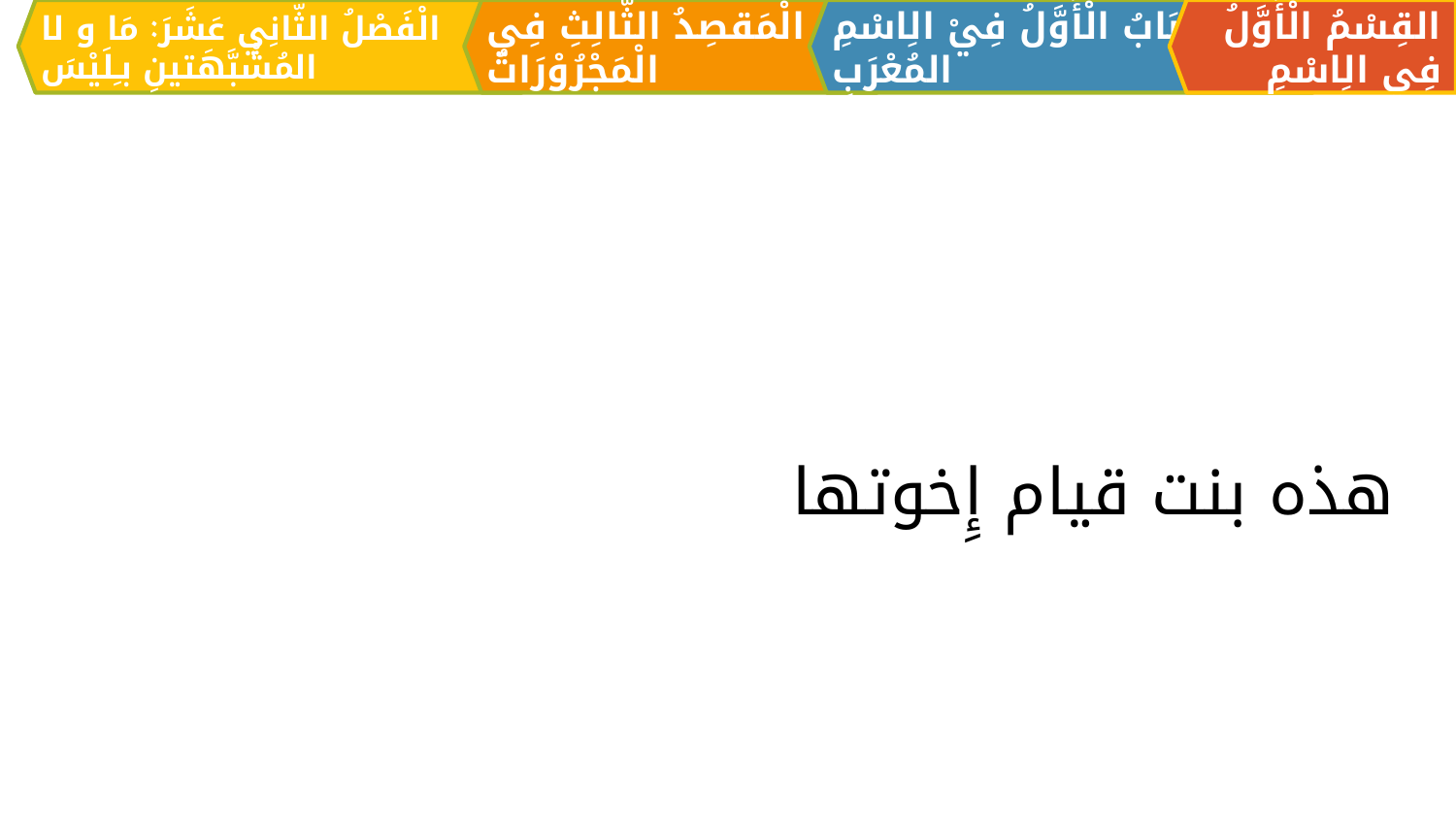

الْمَقصِدُ الثَّالِثِ فِي الْمَجْرُوْرَاتُ
القِسْمُ الْأَوَّلُ فِي الِاسْمِ
اَلبَابُ الْأَوَّلُ فِيْ الِاسْمِ المُعْرَبِ
الْفَصْلُ الثّانِي عَشَرَ: مَا و لا المُشْبَّهَتينِ بـِلَيْسَ
هذه بنت قيام إِخوتها